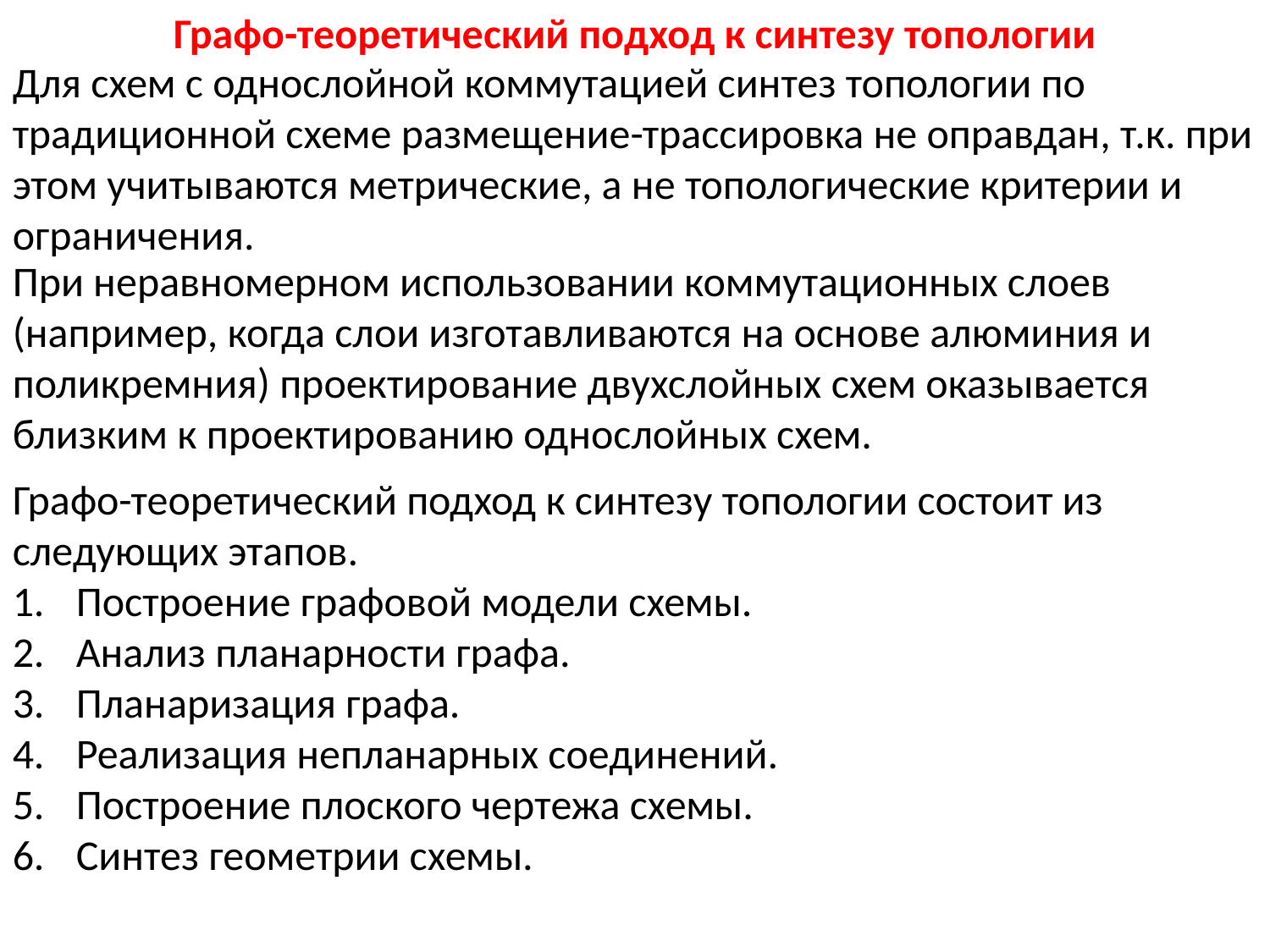

Графо-теоретический подход к синтезу топологии
Для схем с однослойной коммутацией синтез топологии по традиционной схеме размещение-трассировка не оправдан, т.к. при этом учитываются метрические, а не топологические критерии и ограничения.
При неравномерном использовании коммутационных слоев (например, когда слои изготавливаются на основе алюминия и поликремния) проектирование двухслойных схем оказывается близким к проектированию однослойных схем.
Графо-теоретический подход к синтезу топологии состоит из следующих этапов.
Построение графовой модели схемы.
Анализ планарности графа.
Планаризация графа.
Реализация непланарных соединений.
Построение плоского чертежа схемы.
Синтез геометрии схемы.